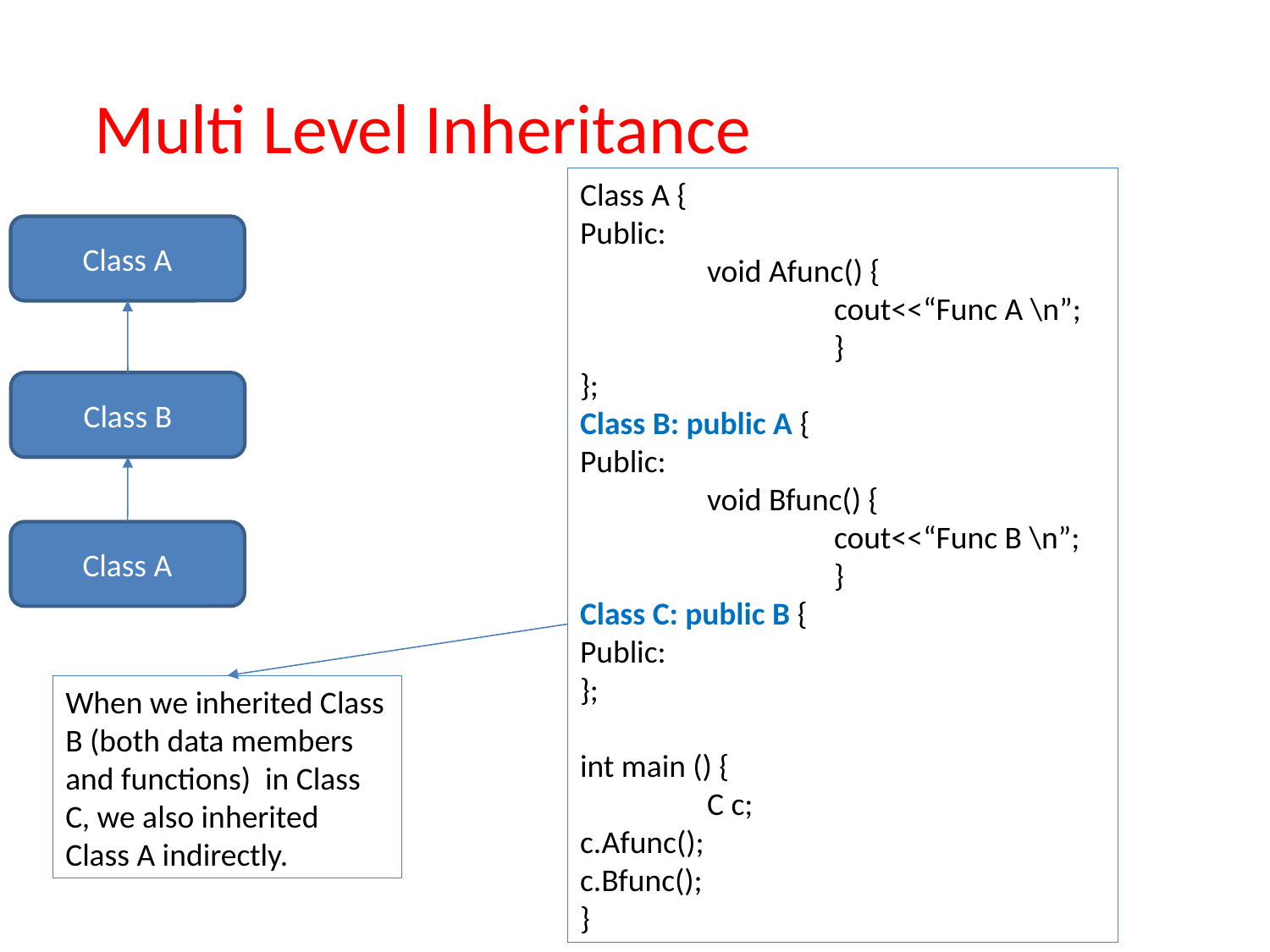

# Multi Level Inheritance
Class A {
Public:
	void Afunc() {
		cout<<“Func A \n”;
		}
};
Class B: public A {
Public:
	void Bfunc() {
		cout<<“Func B \n”;
		}
Class C: public B {
Public:
};

int main () {
	C c;
c.Afunc();
c.Bfunc();
}
Class A
Class B
Class A
When we inherited Class B (both data members and functions)  in Class C, we also inherited Class A indirectly.